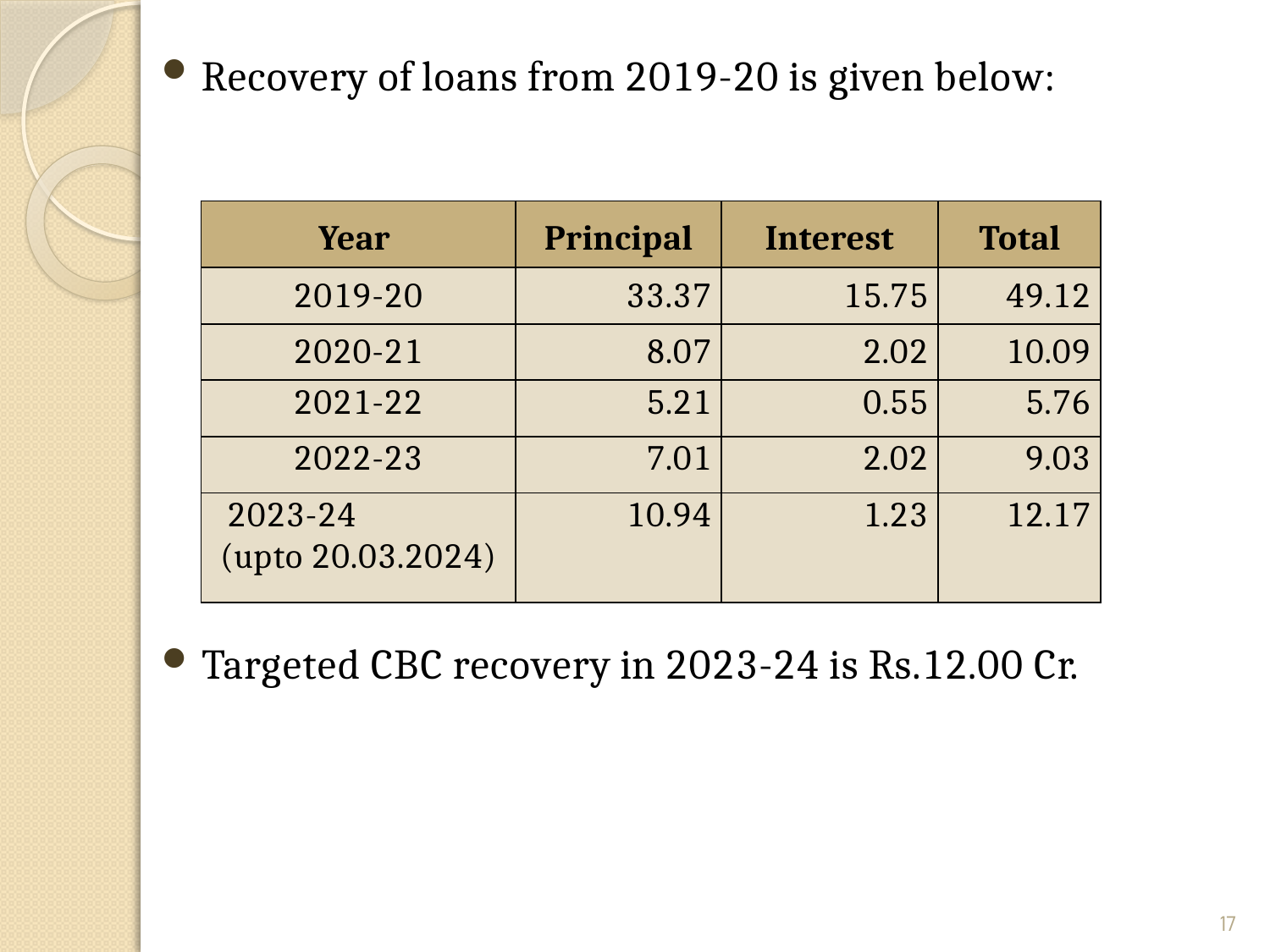

Recovery of loans from 2019-20 is given below:

Targeted CBC recovery in 2023-24 is Rs.12.00 Cr.

| Year | Principal | Interest | Total |
| --- | --- | --- | --- |
| 2019-20 | 33.37 | 15.75 | 49.12 |
| 2020-21 | 8.07 | 2.02 | 10.09 |
| 2021-22 | 5.21 | 0.55 | 5.76 |
| 2022-23 | 7.01 | 2.02 | 9.03 |
| 2023-24 (upto 20.03.2024) | 10.94 | 1.23 | 12.17 |
17